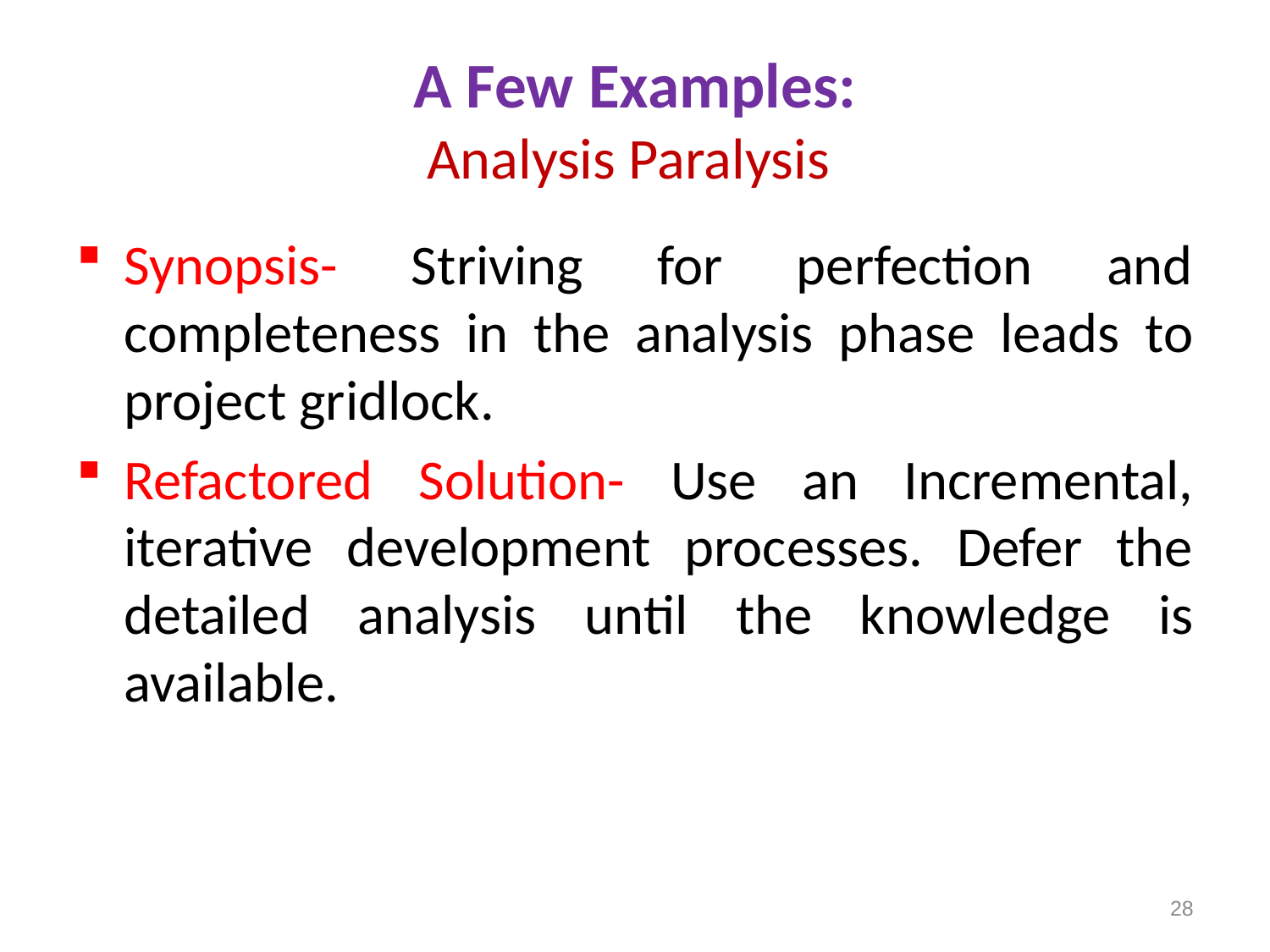

# A Few Examples: Analysis Paralysis
Synopsis- Striving for perfection and completeness in the analysis phase leads to project gridlock.
Refactored Solution- Use an Incremental, iterative development processes. Defer the detailed analysis until the knowledge is available.
28